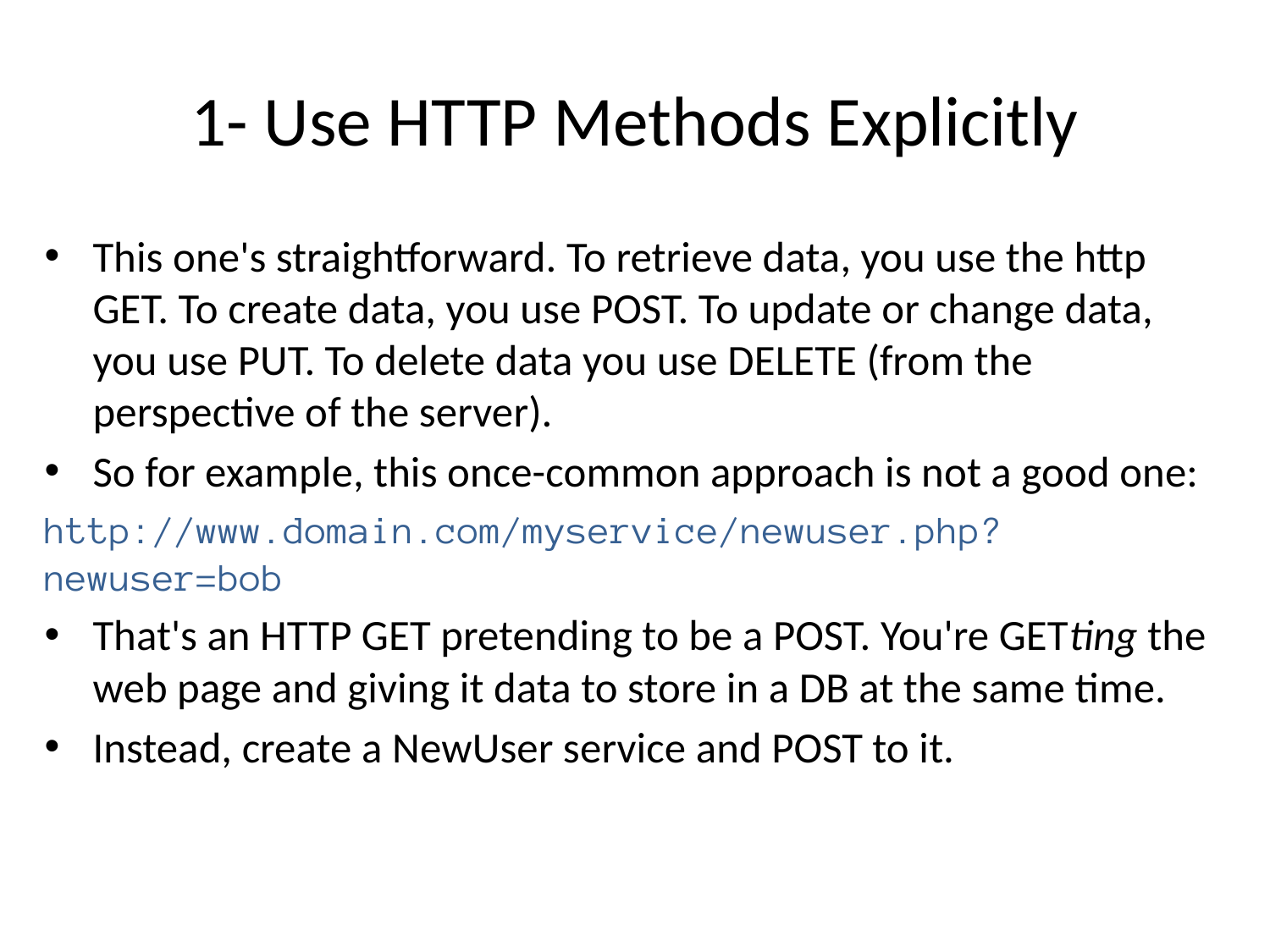

# 1- Use HTTP Methods Explicitly
This one's straightforward. To retrieve data, you use the http GET. To create data, you use POST. To update or change data, you use PUT. To delete data you use DELETE (from the perspective of the server).
So for example, this once-common approach is not a good one:
http://www.domain.com/myservice/newuser.php?newuser=bob
That's an HTTP GET pretending to be a POST. You're GETting the web page and giving it data to store in a DB at the same time.
Instead, create a NewUser service and POST to it.